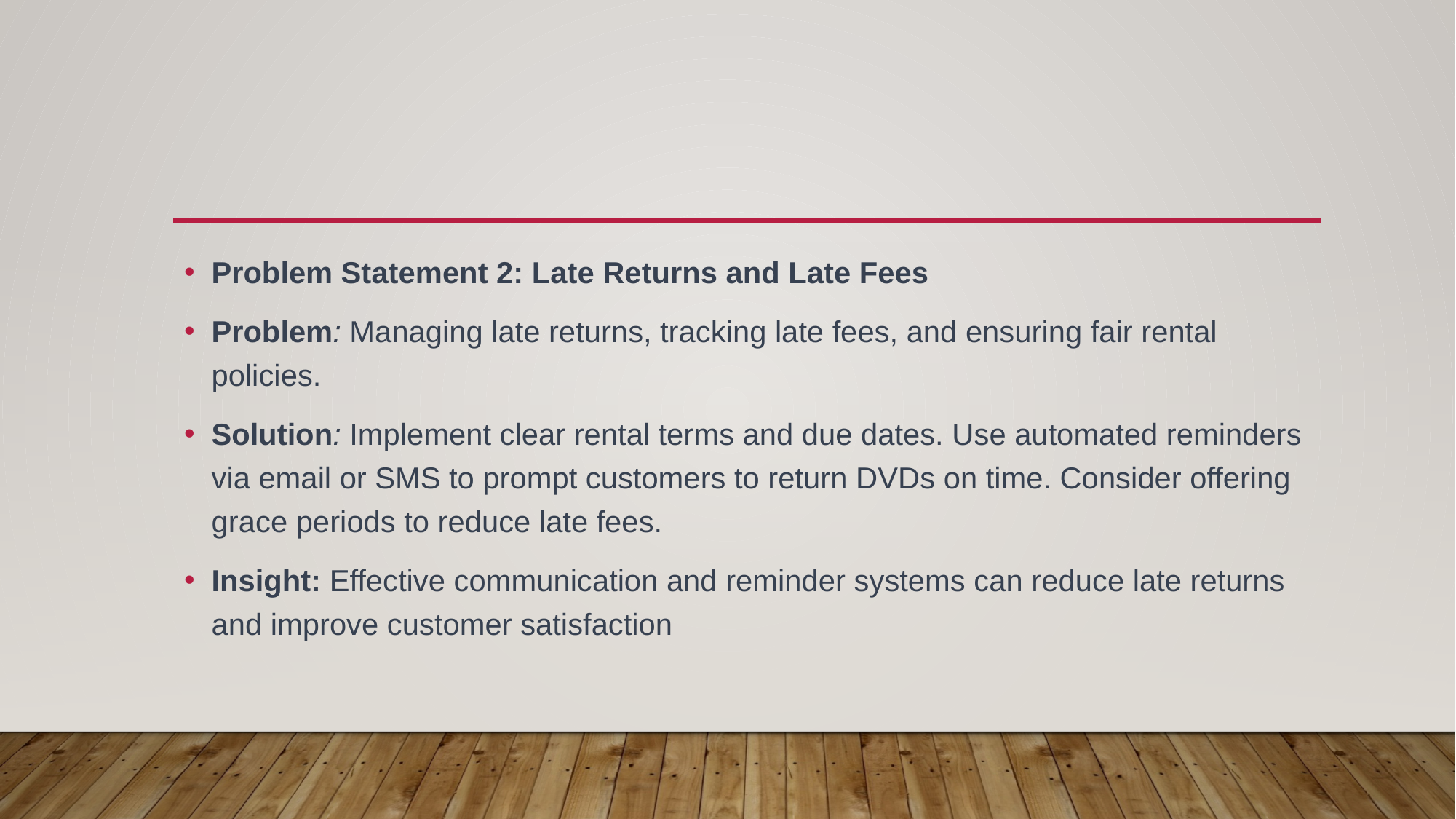

Problem Statement 2: Late Returns and Late Fees
Problem: Managing late returns, tracking late fees, and ensuring fair rental policies.
Solution: Implement clear rental terms and due dates. Use automated reminders via email or SMS to prompt customers to return DVDs on time. Consider offering grace periods to reduce late fees.
Insight: Effective communication and reminder systems can reduce late returns and improve customer satisfaction